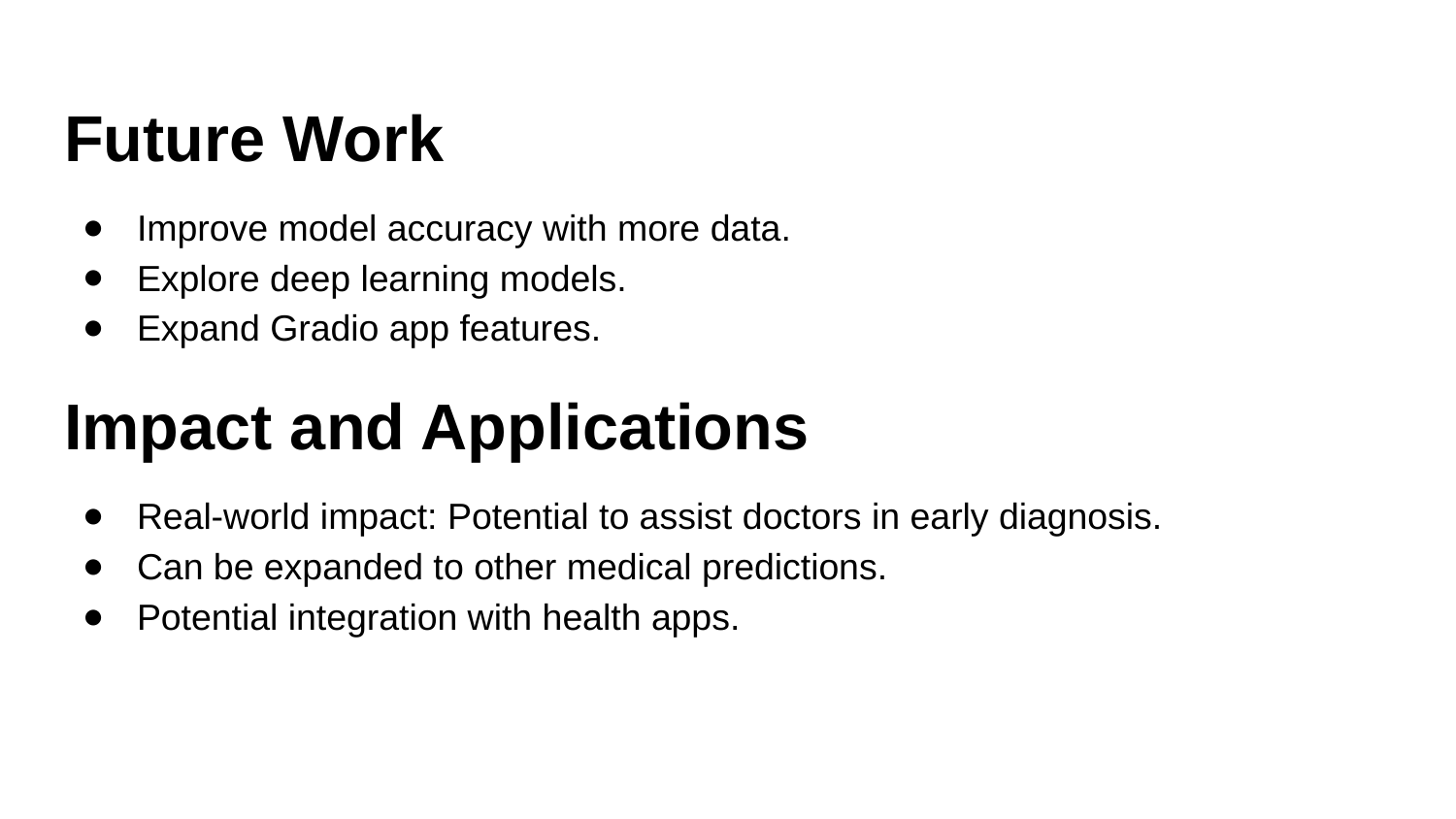

# Future Work
Improve model accuracy with more data.
Explore deep learning models.
Expand Gradio app features.

Impact and Applications

Real-world impact: Potential to assist doctors in early diagnosis.
Can be expanded to other medical predictions.
Potential integration with health apps.